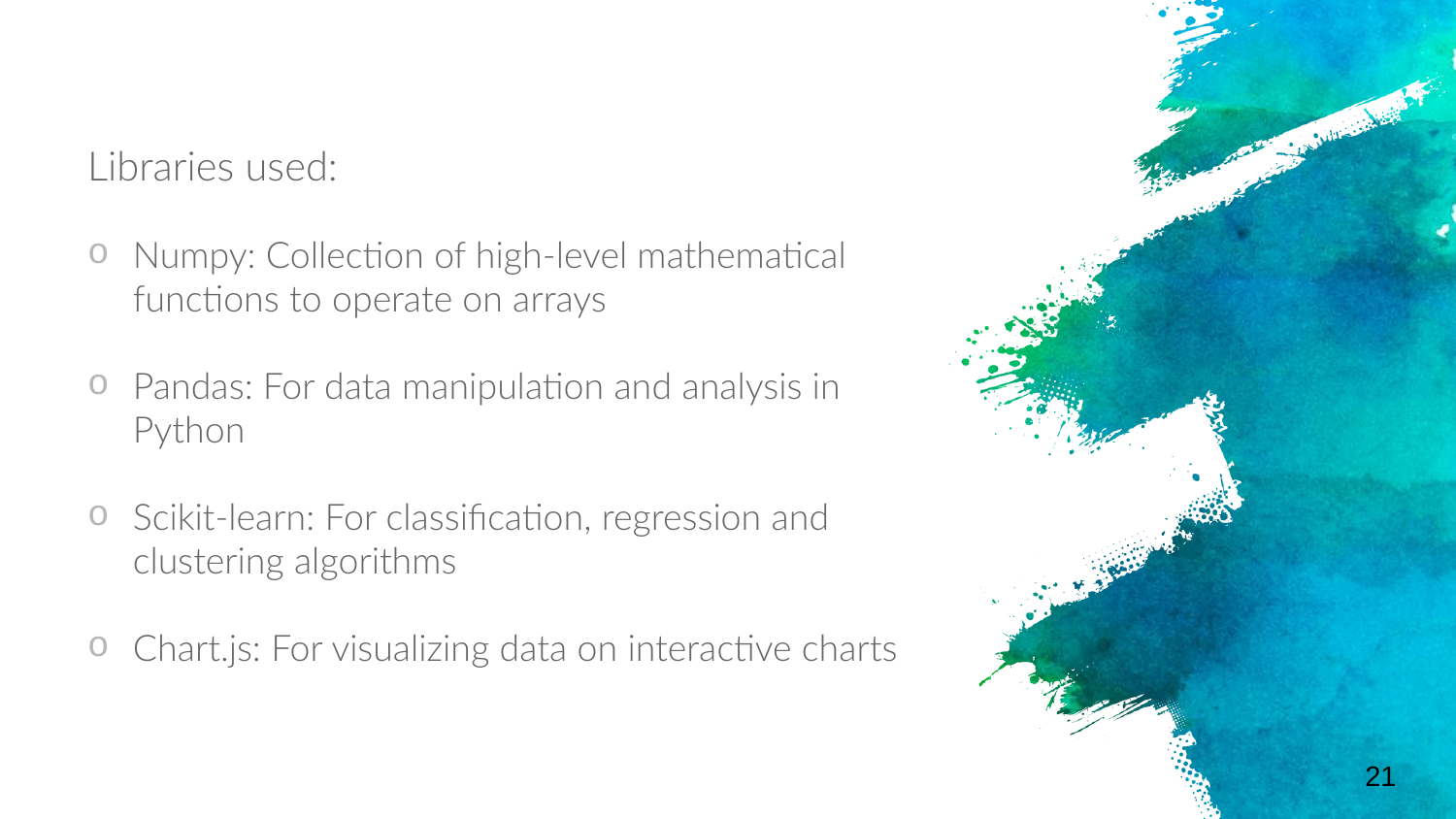

Libraries used:

Numpy: Collection of high-level mathematical functions to operate on arrays

Pandas: For data manipulation and analysis in Python

Scikit-learn: For classification, regression and clustering algorithms

Chart.js: For visualizing data on interactive charts
21